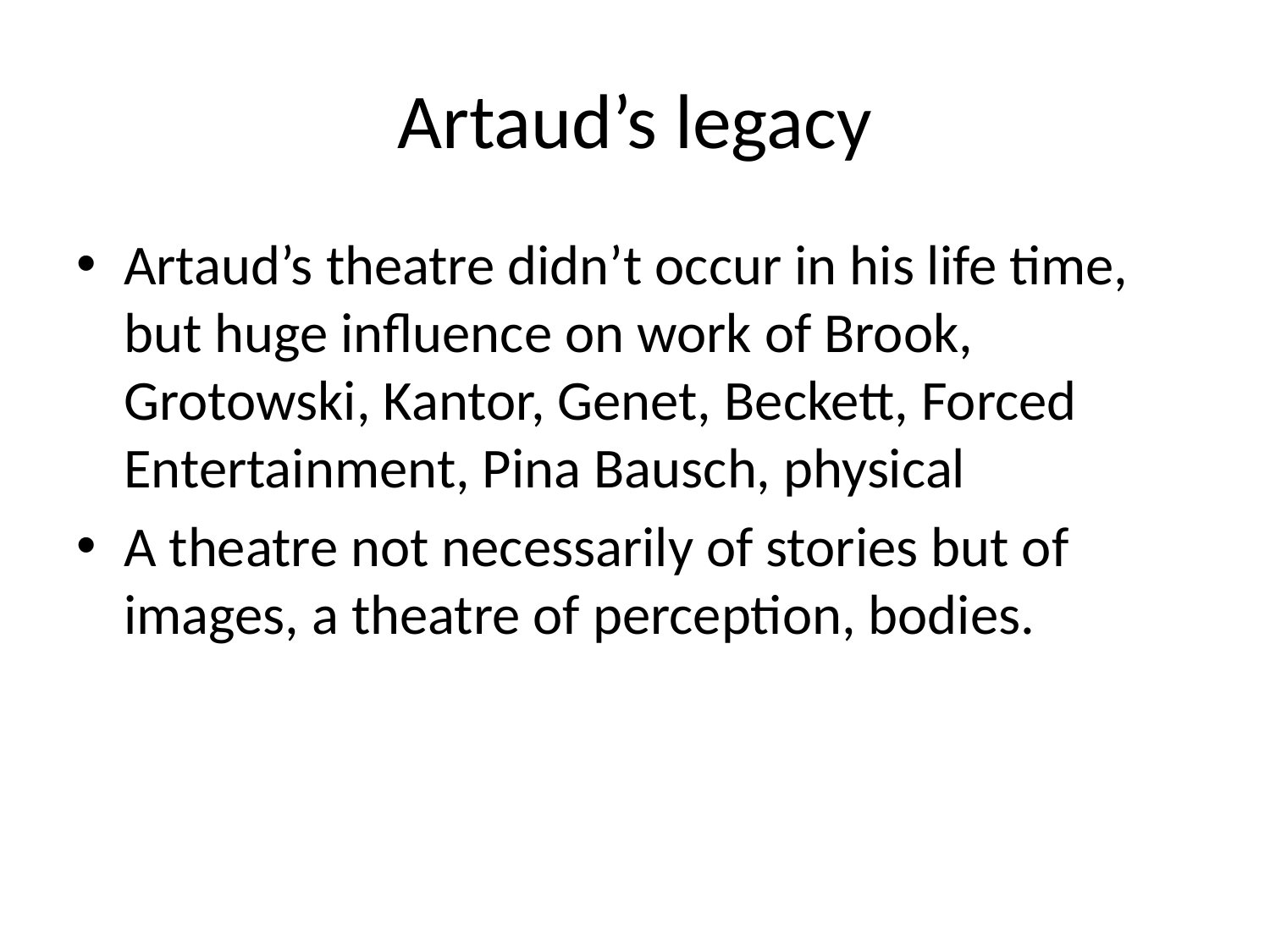

# Artaud’s legacy
Artaud’s theatre didn’t occur in his life time, but huge influence on work of Brook, Grotowski, Kantor, Genet, Beckett, Forced Entertainment, Pina Bausch, physical
A theatre not necessarily of stories but of images, a theatre of perception, bodies.